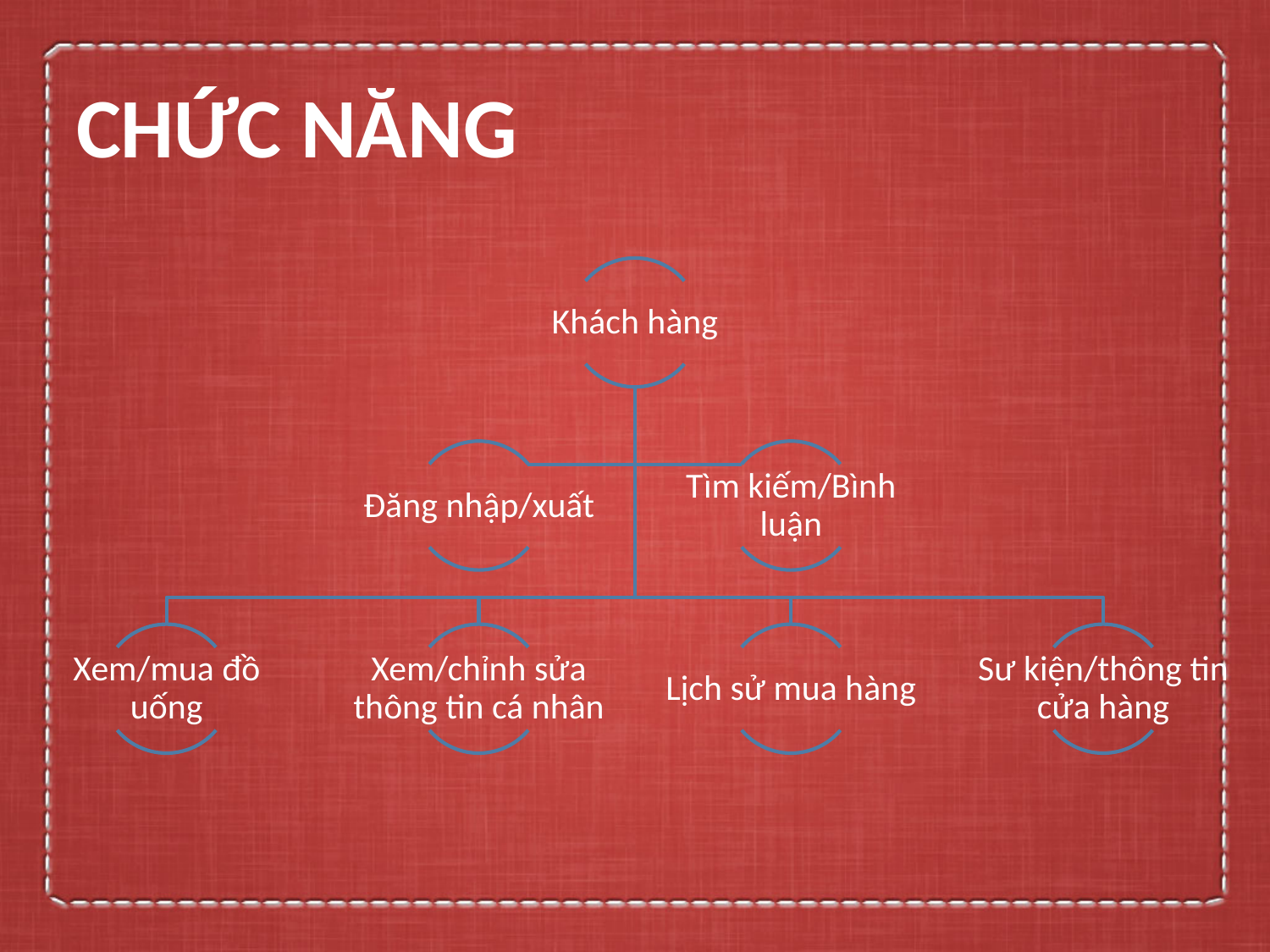

# CHỨC NĂNG
Khách hàng
Xem/mua đồ uống
Xem/chỉnh sửa thông tin cá nhân
Lịch sử mua hàng
Sư kiện/thông tin cửa hàng
Đăng nhập/xuất
Tìm kiếm/Bình luận